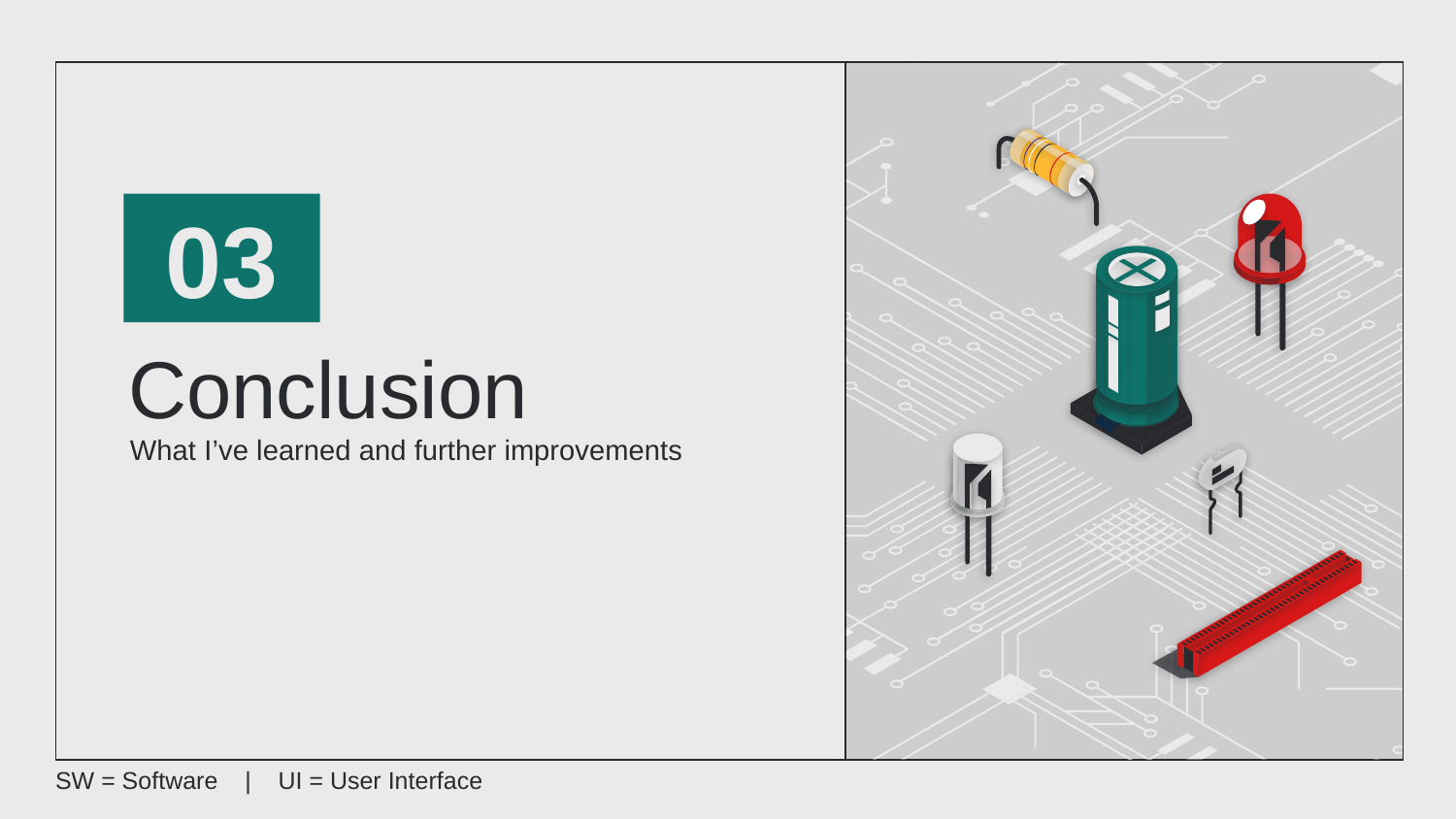

03
# Conclusion
What I’ve learned and further improvements
SW = Software    |    UI = User Interface